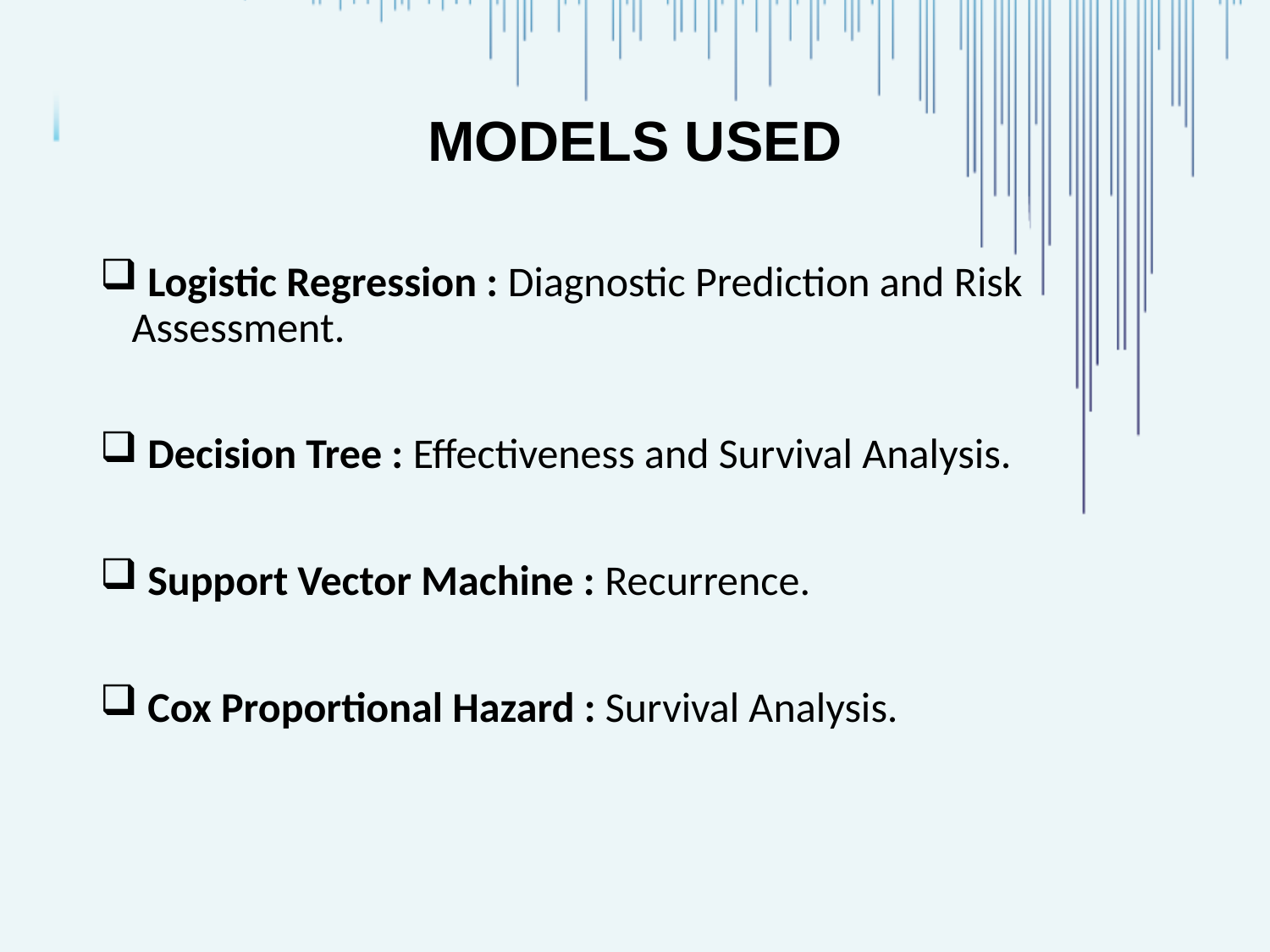

# MODELS USED
 Logistic Regression : Diagnostic Prediction and Risk Assessment.

 Decision Tree : Effectiveness and Survival Analysis.

 Support Vector Machine : Recurrence.

 Cox Proportional Hazard : Survival Analysis.